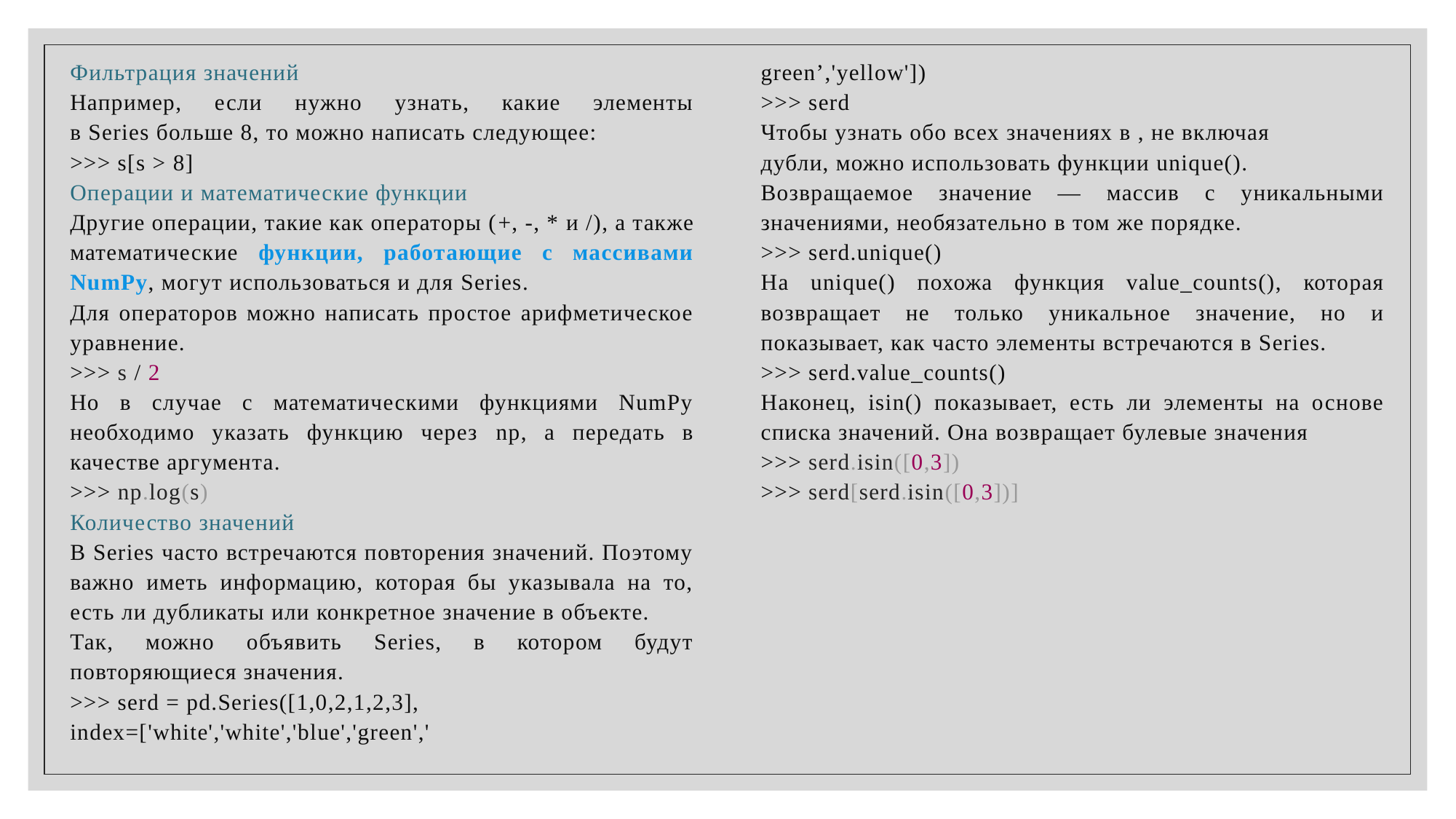

Фильтрация значений
Например, если нужно узнать, какие элементы
в Series больше 8, то можно написать следующее:
>>> s[s > 8]
Операции и математические функции
Другие операции, такие как операторы (+, -, * и /), а также математические функции, работающие с массивами NumPy, могут использоваться и для Series.
Для операторов можно написать простое арифметическое уравнение.
>>> s / 2
Но в случае с математическими функциями NumPy необходимо указать функцию через np, а передать в качестве аргумента.
>>> np.log(s)
Количество значений
В Series часто встречаются повторения значений. Поэтому важно иметь информацию, которая бы указывала на то, есть ли дубликаты или конкретное значение в объекте.
Так, можно объявить Series, в котором будут повторяющиеся значения.
>>> serd = pd.Series([1,0,2,1,2,3],
index=['white','white','blue','green','
green’,'yellow'])
>>> serd
Чтобы узнать обо всех значениях в , не включая
дубли, можно использовать функции unique().
Возвращаемое значение — массив с уникальными значениями, необязательно в том же порядке.
>>> serd.unique()
На unique() похожа функция value_counts(), которая возвращает не только уникальное значение, но и показывает, как часто элементы встречаются в Series.
>>> serd.value_counts()
Наконец, isin() показывает, есть ли элементы на основе списка значений. Она возвращает булевые значения
>>> serd.isin([0,3])
>>> serd[serd.isin([0,3])]